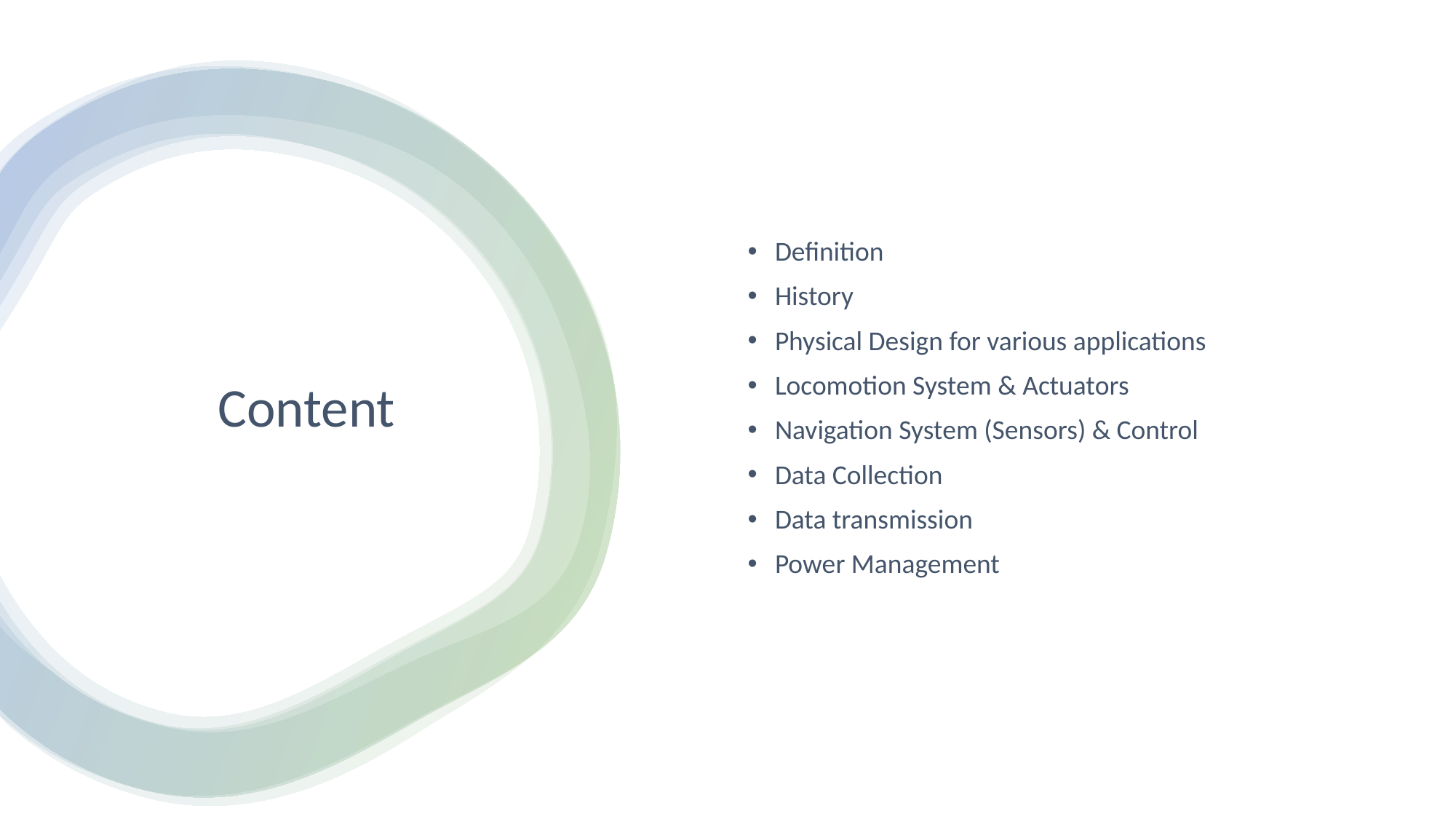

Definition
History
Physical Design for various applications
Locomotion System & Actuators
Navigation System (Sensors) & Control
Data Collection
Data transmission
Power Management
# Content